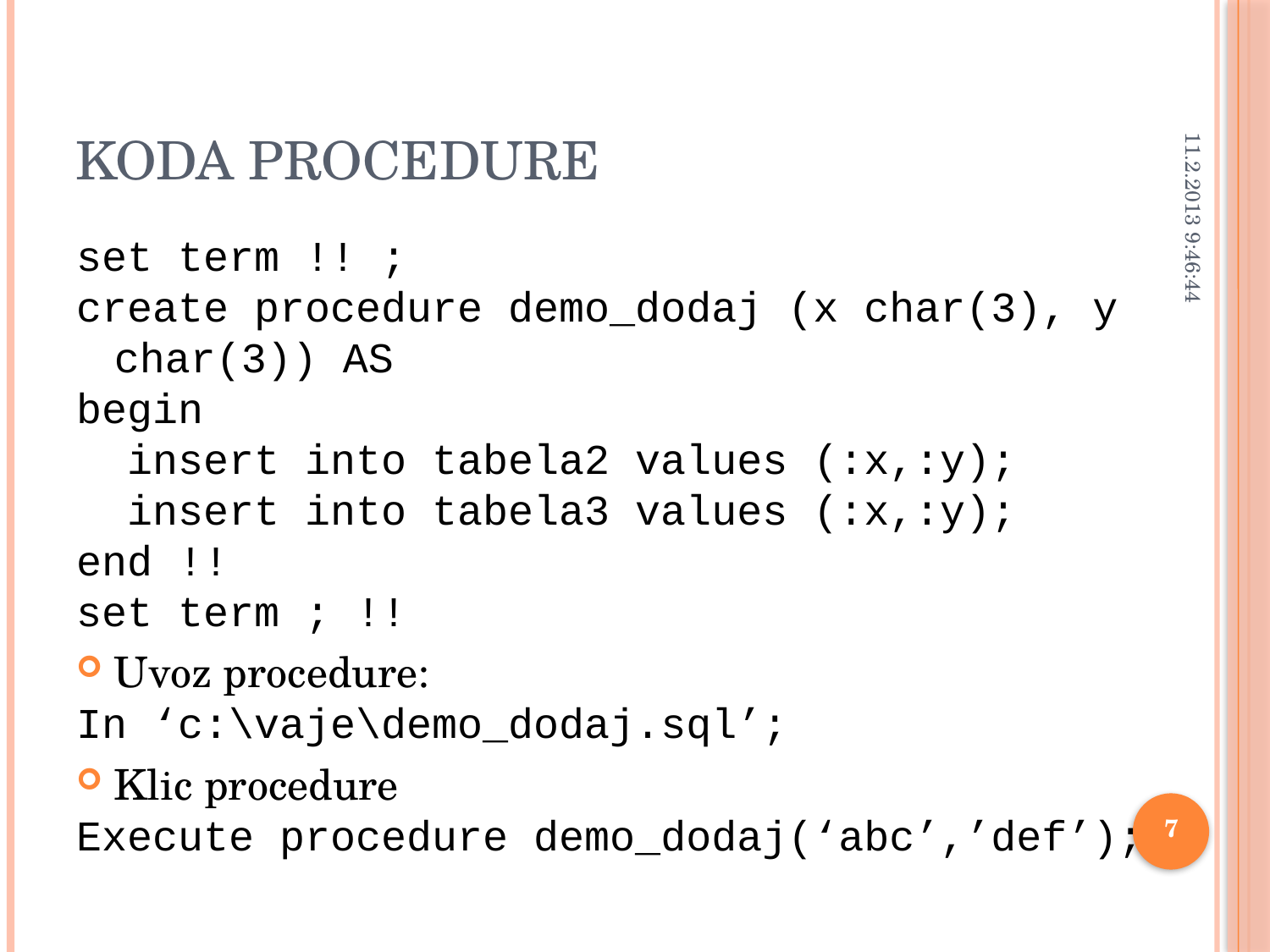

# Koda procedure
11.2.2013 9:46:44
set term !! ;
create procedure demo_dodaj (x char(3), y char(3)) AS
begin
  insert into tabela2 values (:x,:y);
  insert into tabela3 values (:x,:y);
end !!
set term ; !!
Uvoz procedure:
In ‘c:\vaje\demo_dodaj.sql’;
Klic procedure
Execute procedure demo_dodaj(‘abc’,’def’);
7